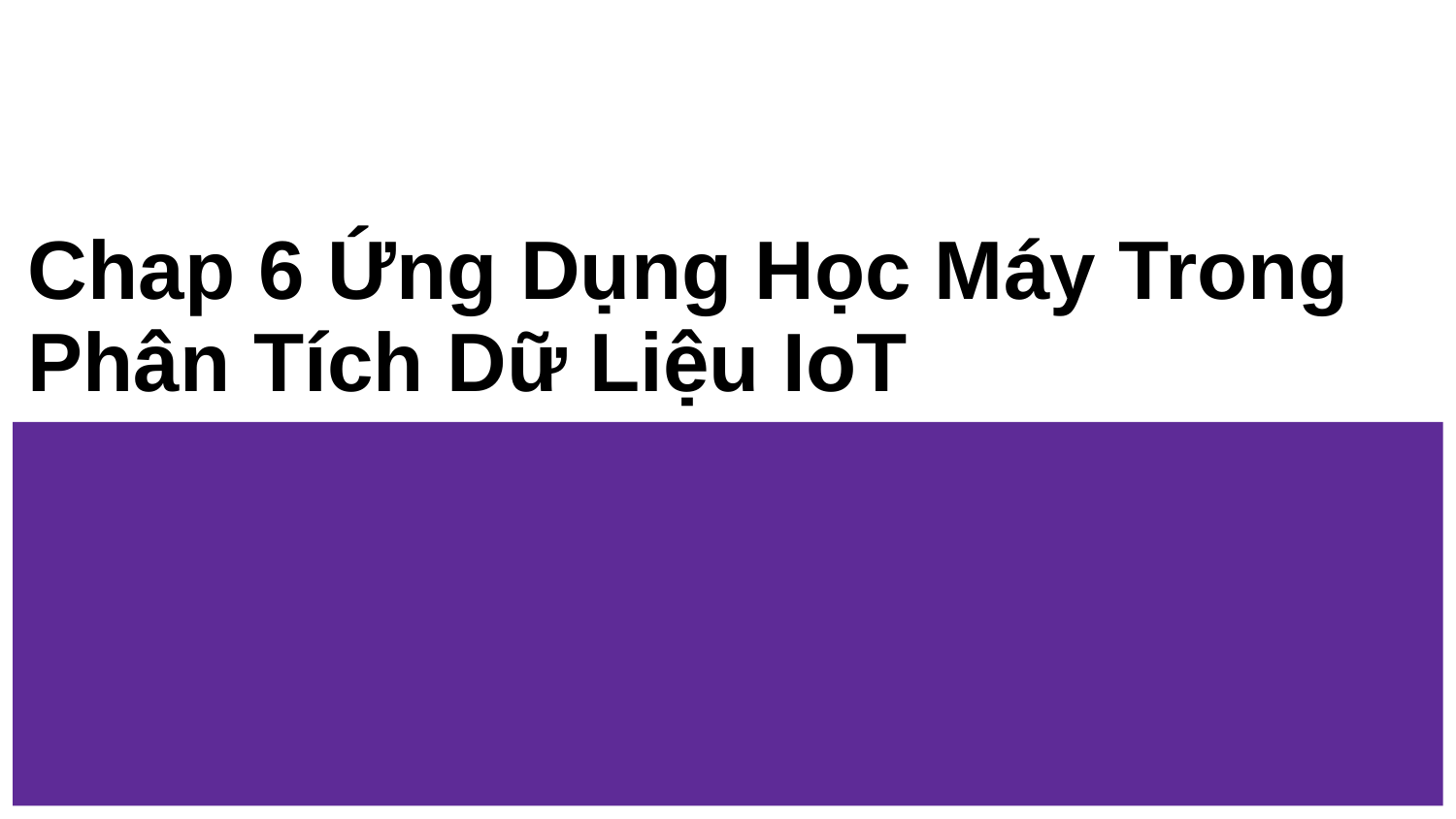

# Chap 6 Ứng Dụng Học Máy Trong Phân Tích Dữ Liệu IoT